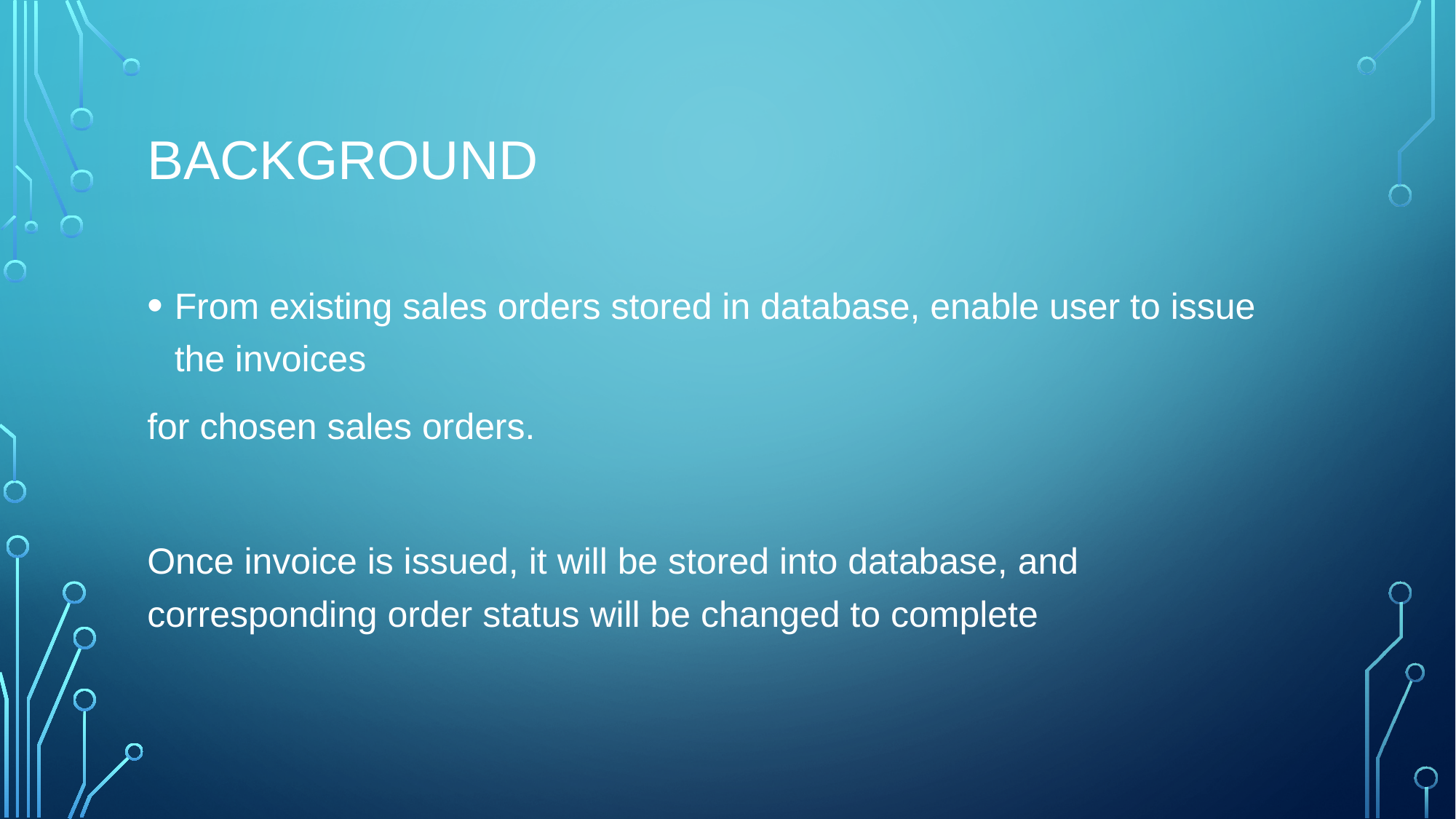

# Background
From existing sales orders stored in database, enable user to issue the invoices
for chosen sales orders.

Once invoice is issued, it will be stored into database, and corresponding order status will be changed to complete